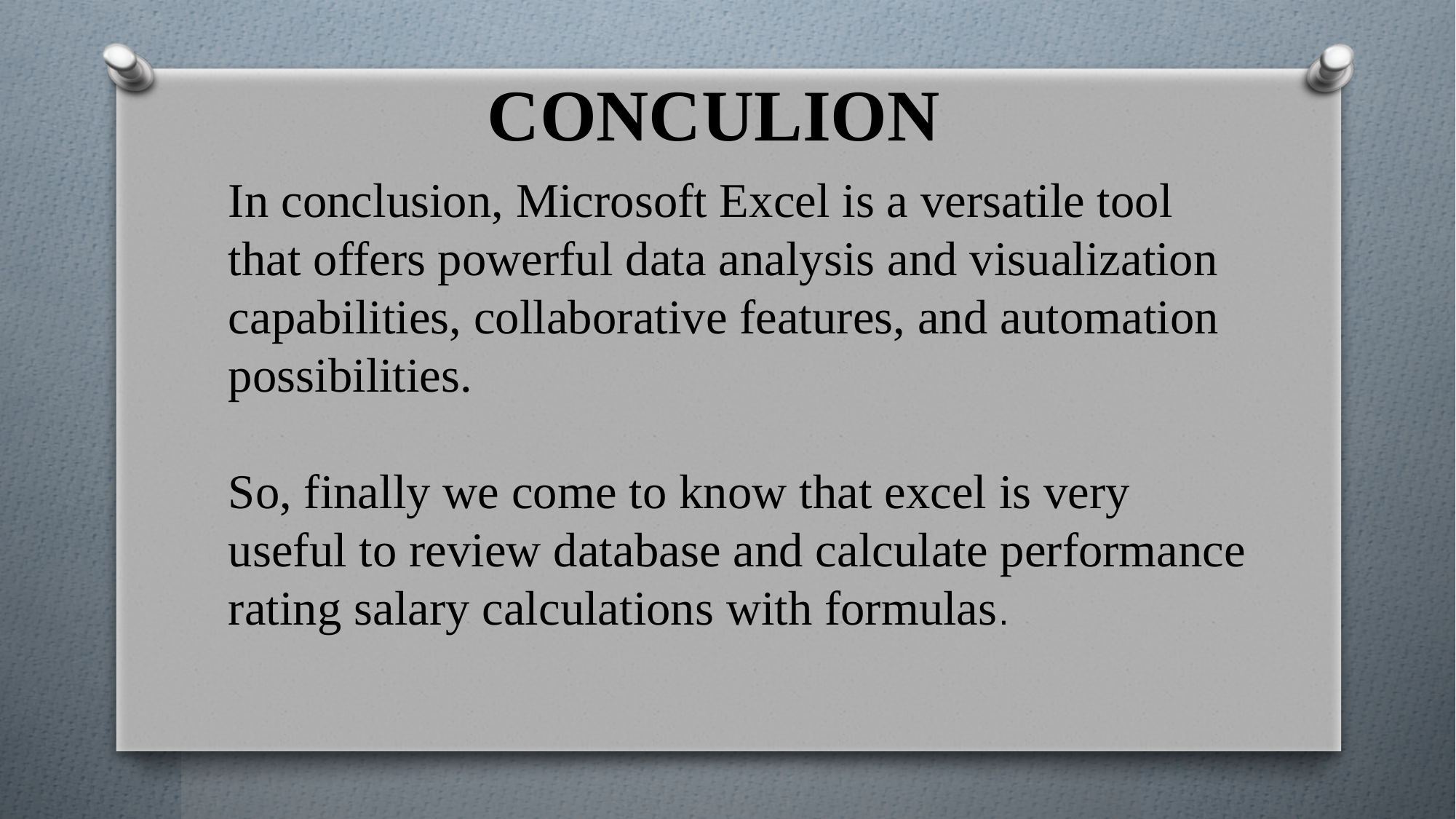

# CONCULION
In conclusion, Microsoft Excel is a versatile tool that offers powerful data analysis and visualization capabilities, collaborative features, and automation possibilities.

So, finally we come to know that excel is very useful to review database and calculate performance rating salary calculations with formulas.